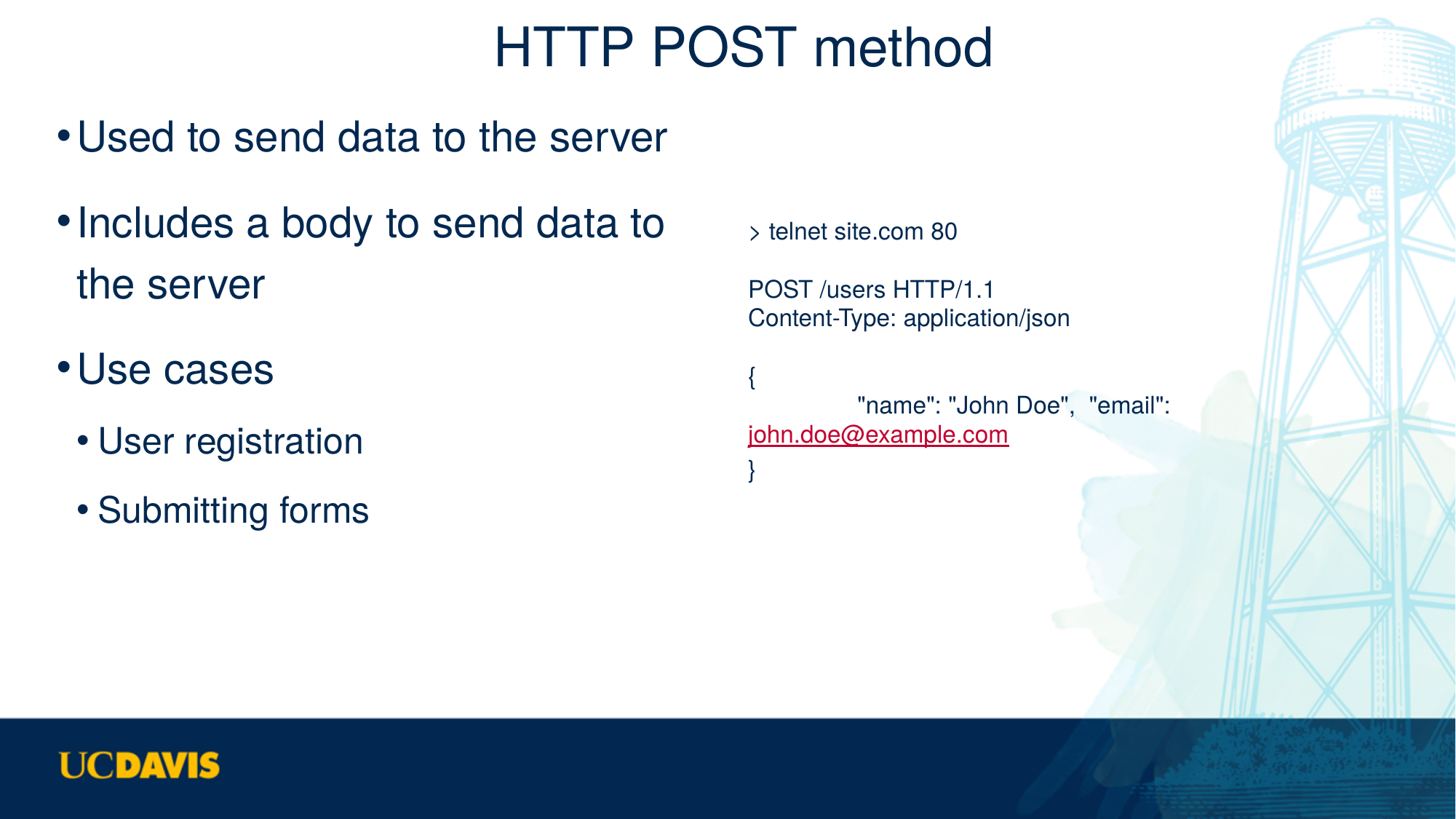

# HTTP POST method
Used to send data to the server
Includes a body to send data to the server
Use cases
User registration
Submitting forms

> telnet site.com 80

POST /users HTTP/1.1
Content-Type: application/json

{
	"name": "John Doe",  "email": 	john.doe@example.com
}